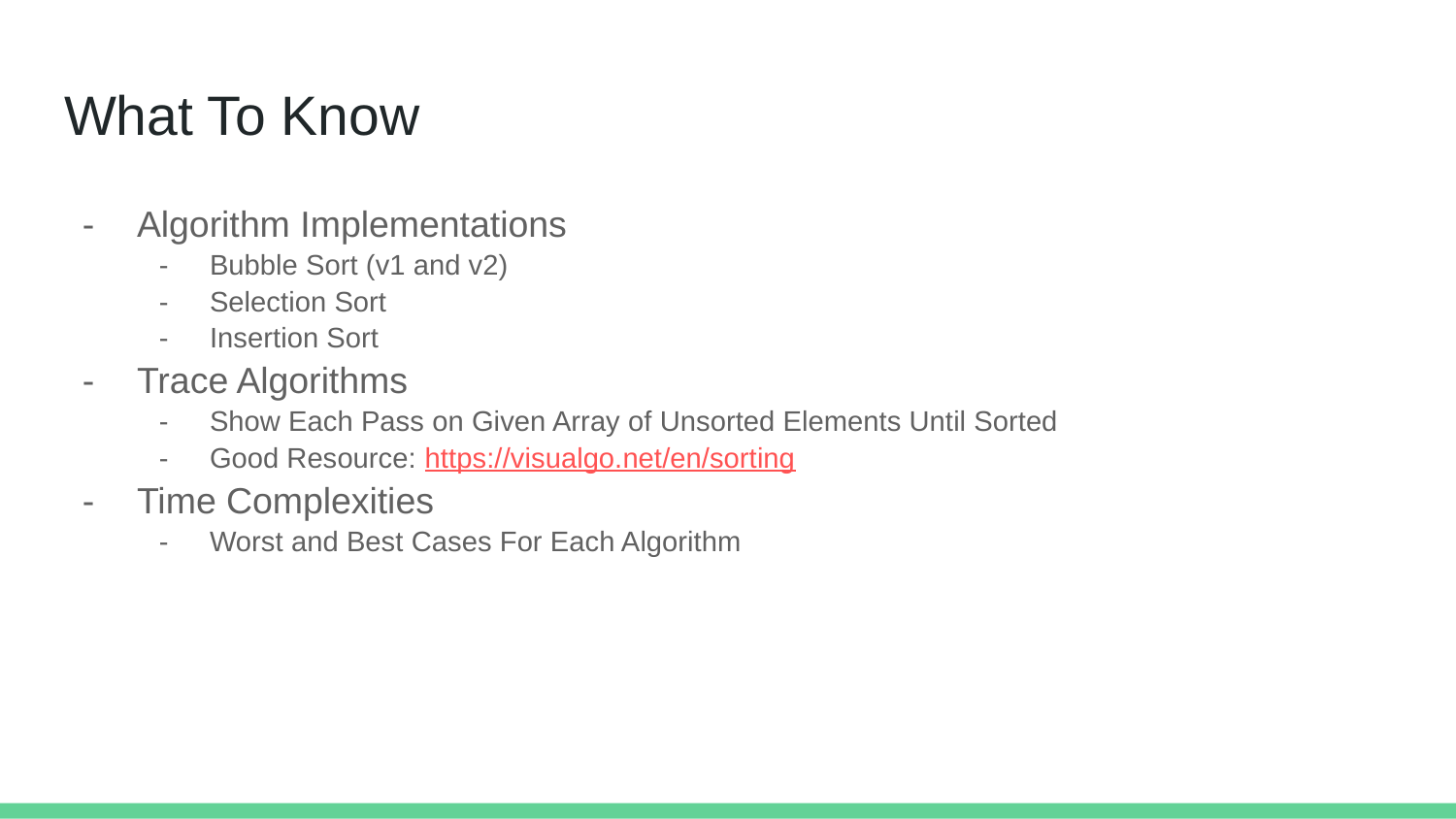

# What To Know
Algorithm Implementations
Bubble Sort (v1 and v2)
Selection Sort
Insertion Sort
Trace Algorithms
Show Each Pass on Given Array of Unsorted Elements Until Sorted
Good Resource: https://visualgo.net/en/sorting
Time Complexities
Worst and Best Cases For Each Algorithm